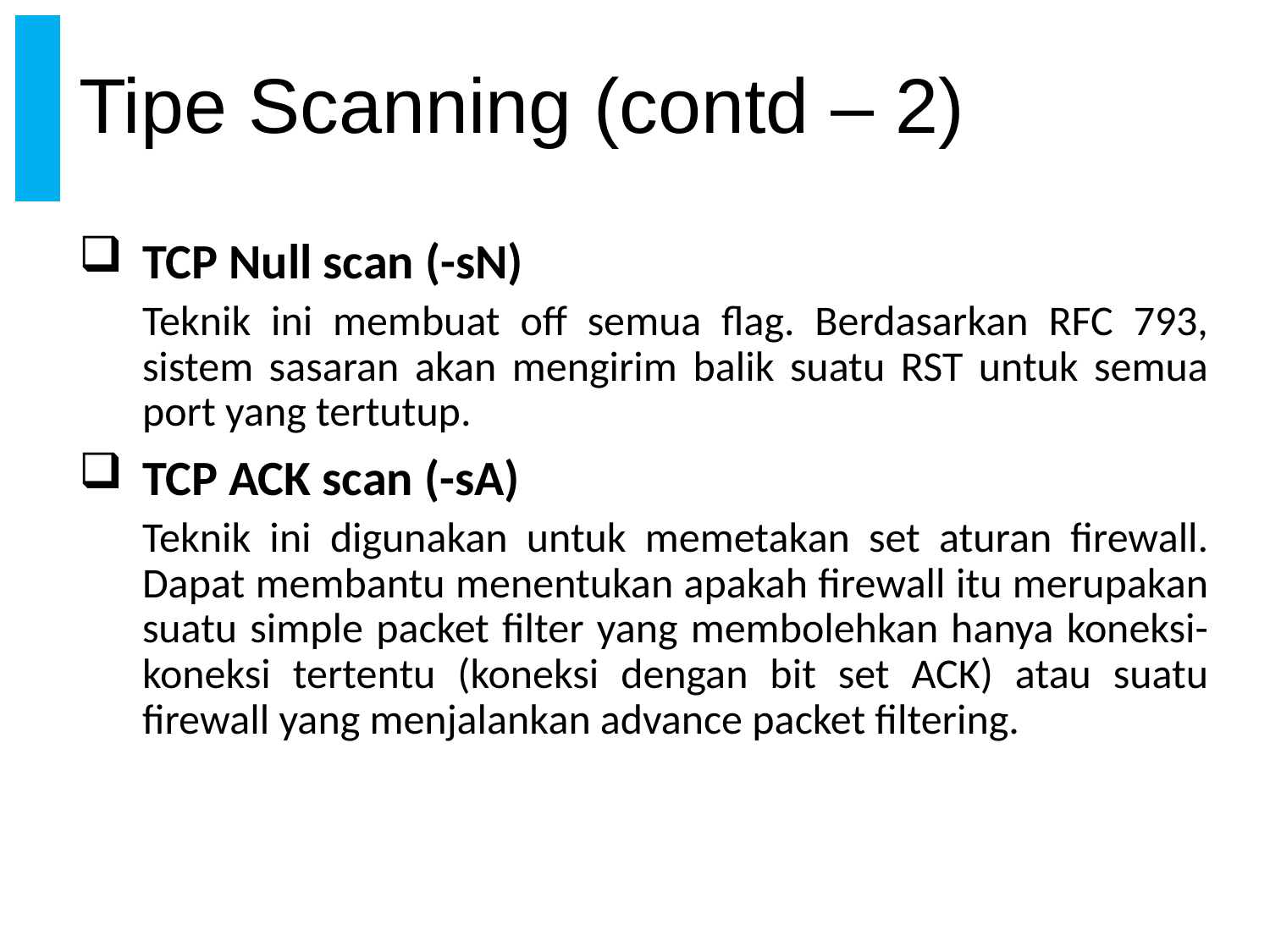

# Tipe Scanning (contd – 2)
TCP Null scan (-sN)
Teknik ini membuat off semua flag. Berdasarkan RFC 793, sistem sasaran akan mengirim balik suatu RST untuk semua port yang tertutup.
TCP ACK scan (-sA)
Teknik ini digunakan untuk memetakan set aturan firewall. Dapat membantu menentukan apakah firewall itu merupakan suatu simple packet filter yang membolehkan hanya koneksi-koneksi tertentu (koneksi dengan bit set ACK) atau suatu firewall yang menjalankan advance packet filtering.